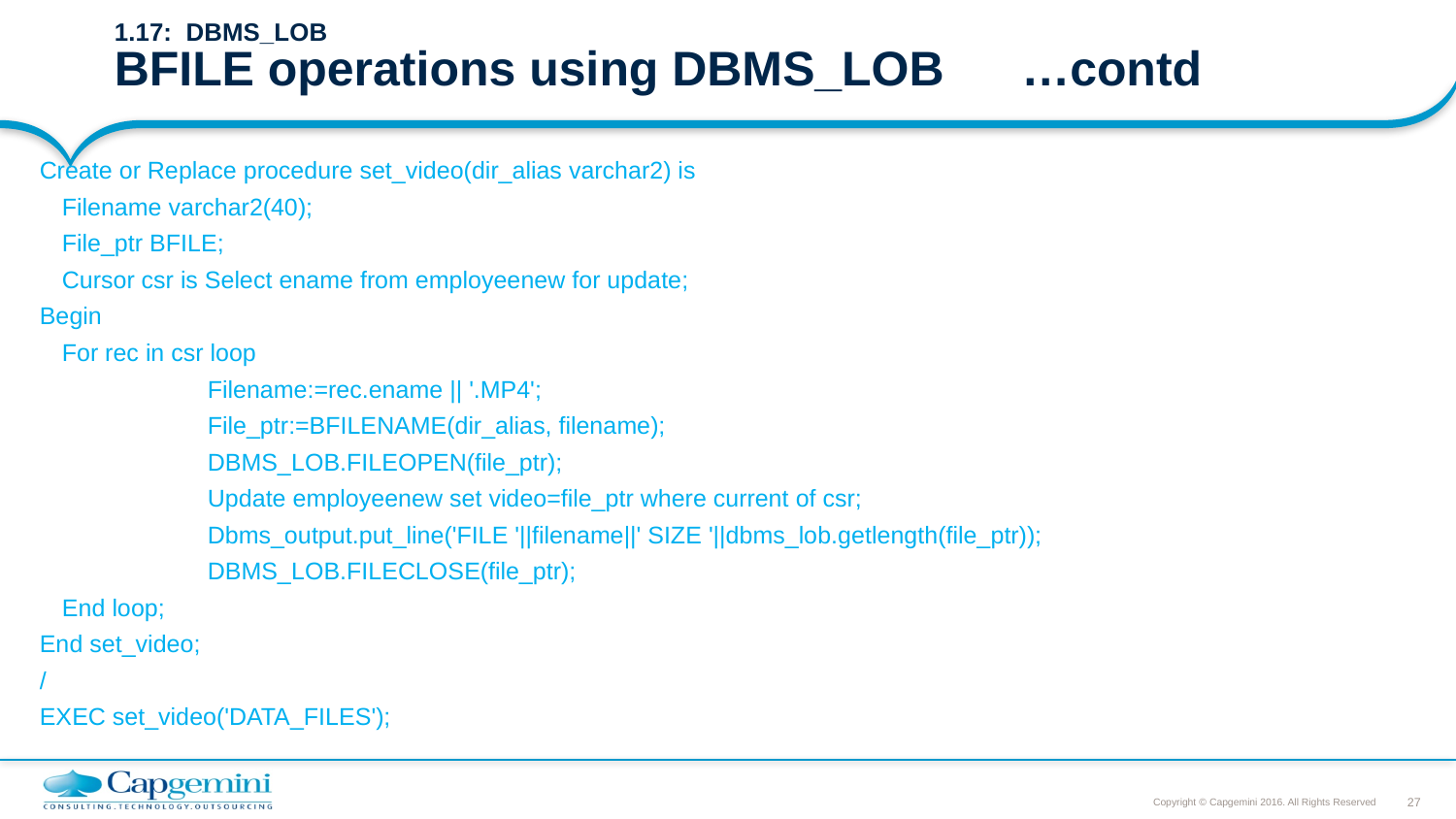

# 1.17:  DBMS_LOB BFILE operations using DBMS_LOB		…contd

Create or Replace procedure set_video(dir_alias varchar2) is
	Filename varchar2(40);
	File_ptr BFILE;
	Cursor csr is Select ename from employeenew for update;
Begin
	For rec in csr loop
		Filename:=rec.ename || '.MP4';
		File_ptr:=BFILENAME(dir_alias, filename);
		DBMS_LOB.FILEOPEN(file_ptr);
		Update employeenew set video=file_ptr where current of csr;
		Dbms_output.put_line('FILE '||filename||' SIZE '||dbms_lob.getlength(file_ptr));
		DBMS_LOB.FILECLOSE(file_ptr);
	End loop;
End set_video;
/
EXEC set_video('DATA_FILES');